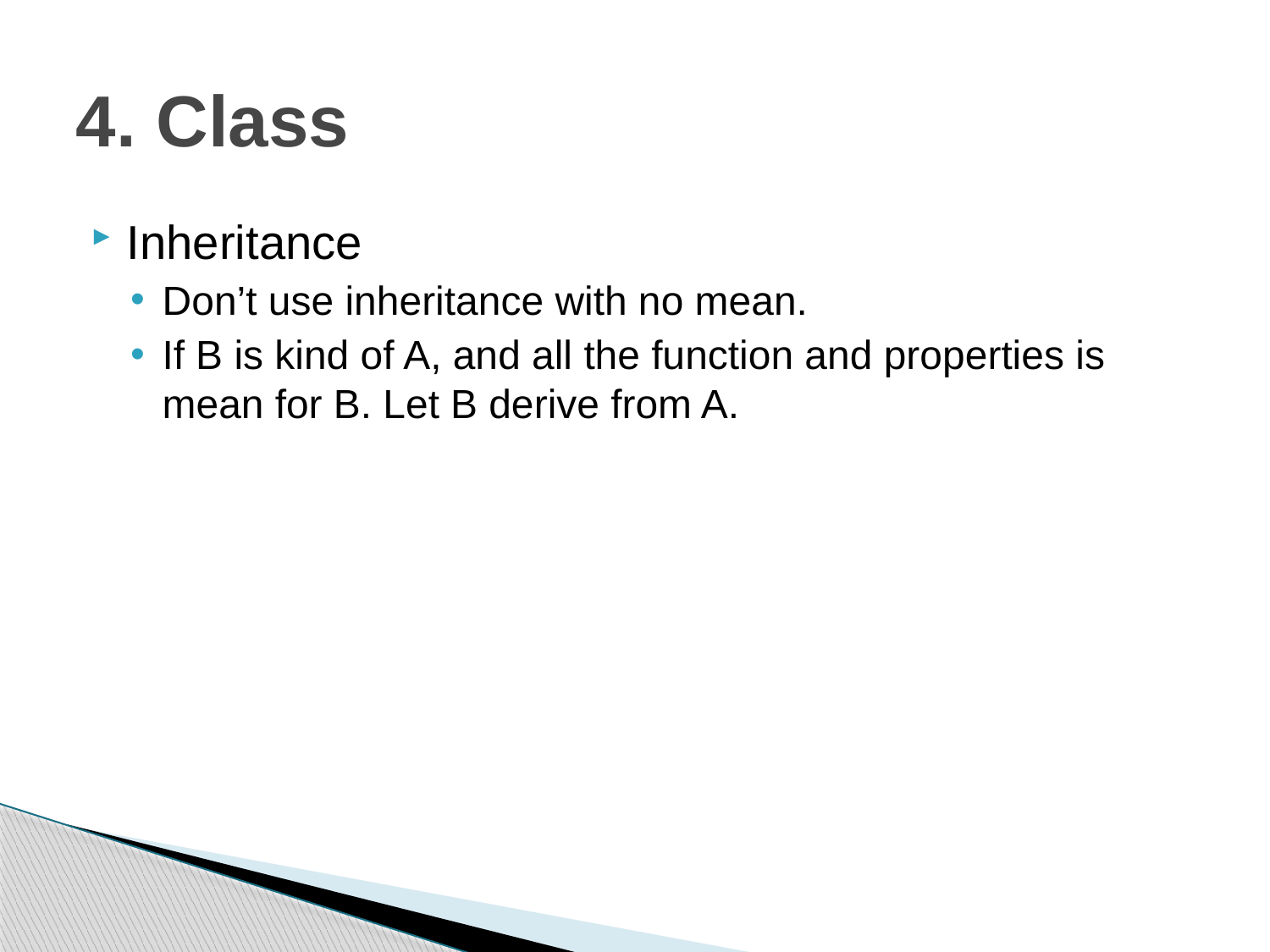

# 4. Class
Inheritance
Don’t use inheritance with no mean.
If B is kind of A, and all the function and properties is mean for B. Let B derive from A.